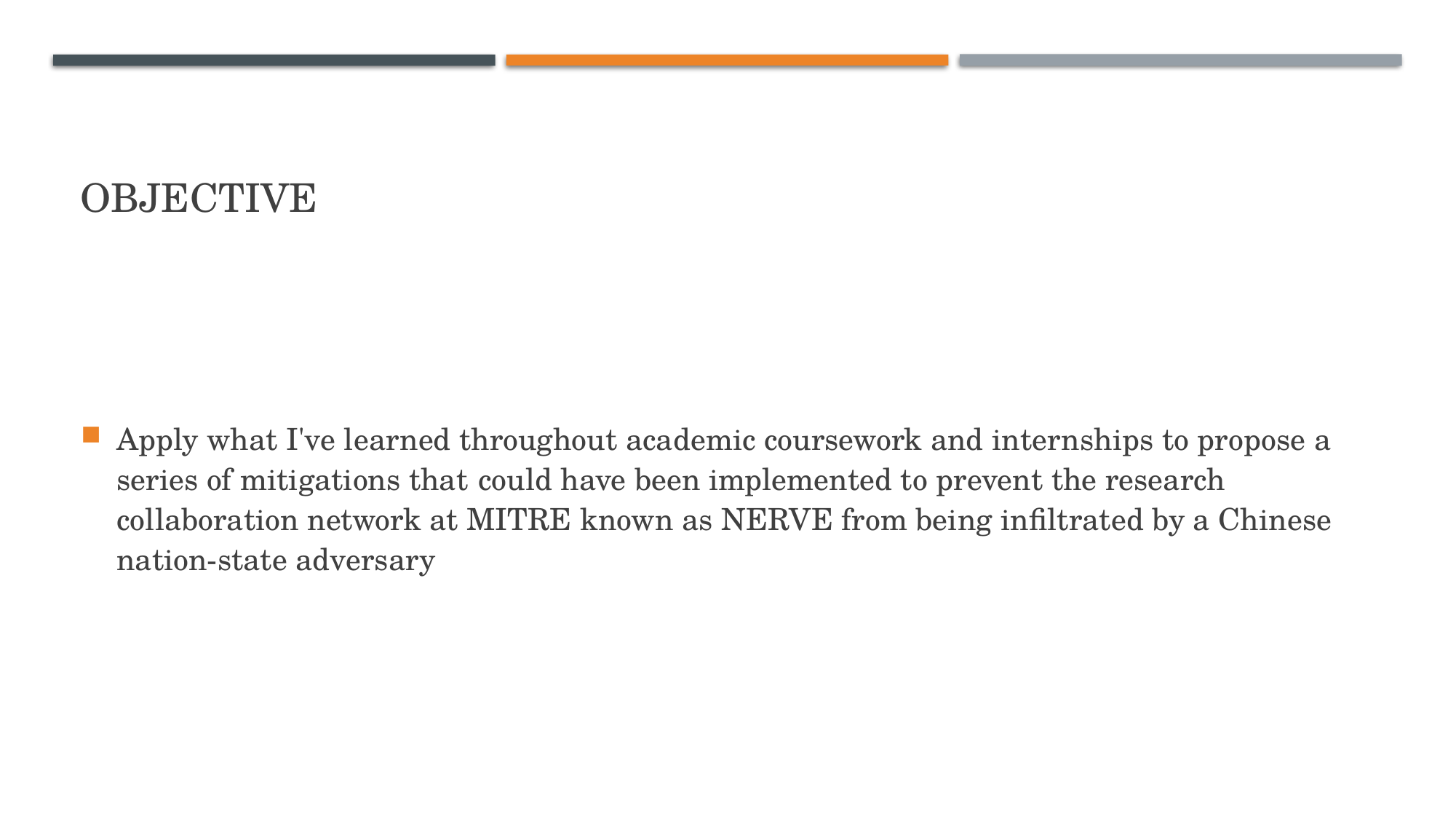

# Objective
Apply what I've learned throughout academic coursework and internships to propose a series of mitigations that could have been implemented to prevent the research collaboration network at MITRE known as NERVE from being infiltrated by a Chinese nation-state adversary